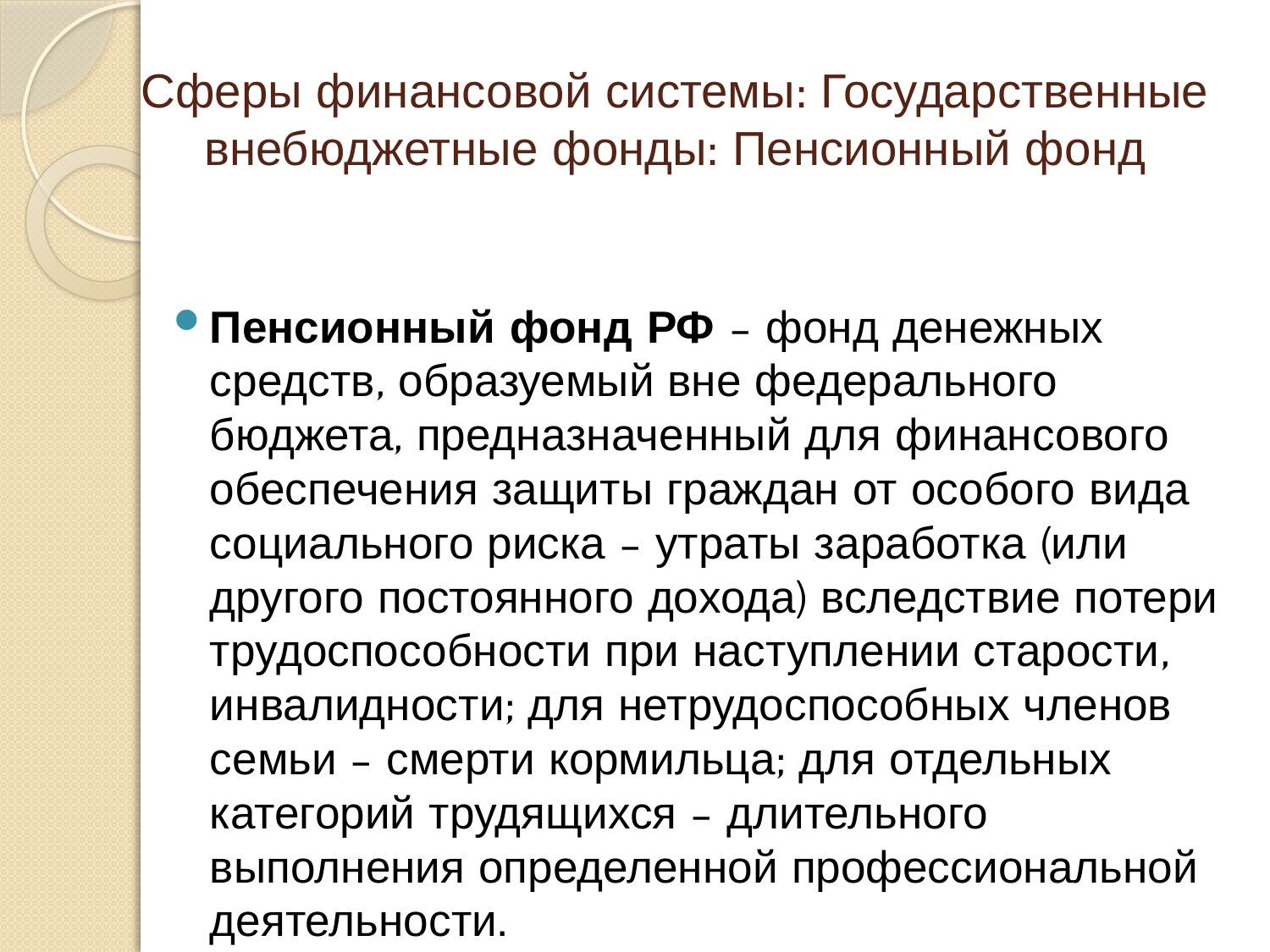

# Сферы финансовой системы: Государственные внебюджетные фонды: Пенсионный фонд

Пенсионный фонд РФ – фонд денежных средств, образуемый вне федерального бюджета, предназначенный для финансового обеспечения защиты граждан от особого вида социального риска – утраты заработка (или другого постоянного дохода) вследствие потери трудоспособности при наступлении старости, инвалидности; для нетрудоспособных членов семьи – смерти кормильца; для отдельных категорий трудящихся – длительного выполнения определенной профессиональной деятельности.